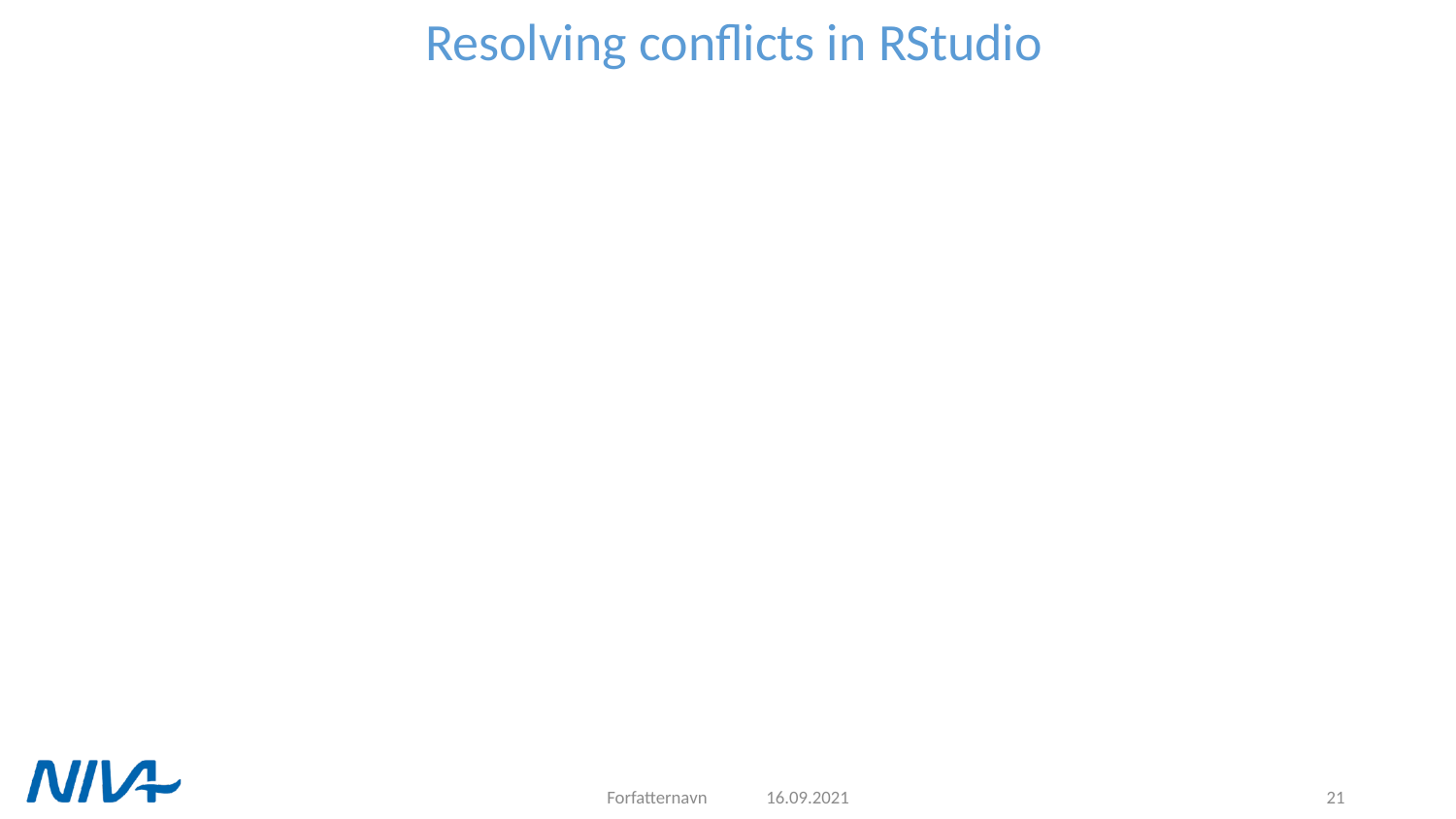

# Resolving conflicts in RStudio

Forfatternavn

16.09.2021
21